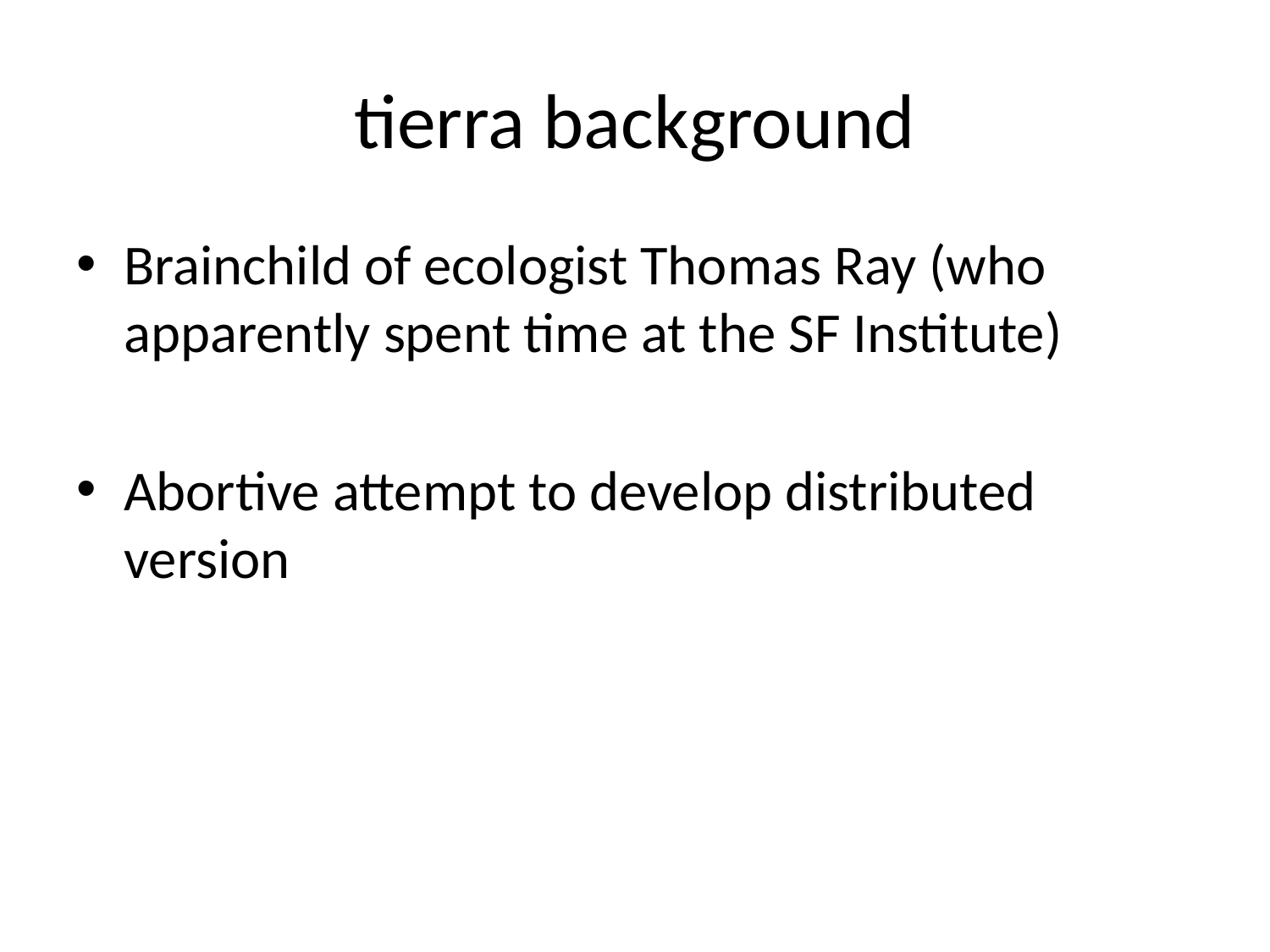

# tierra background
Brainchild of ecologist Thomas Ray (who apparently spent time at the SF Institute)

Abortive attempt to develop distributed version